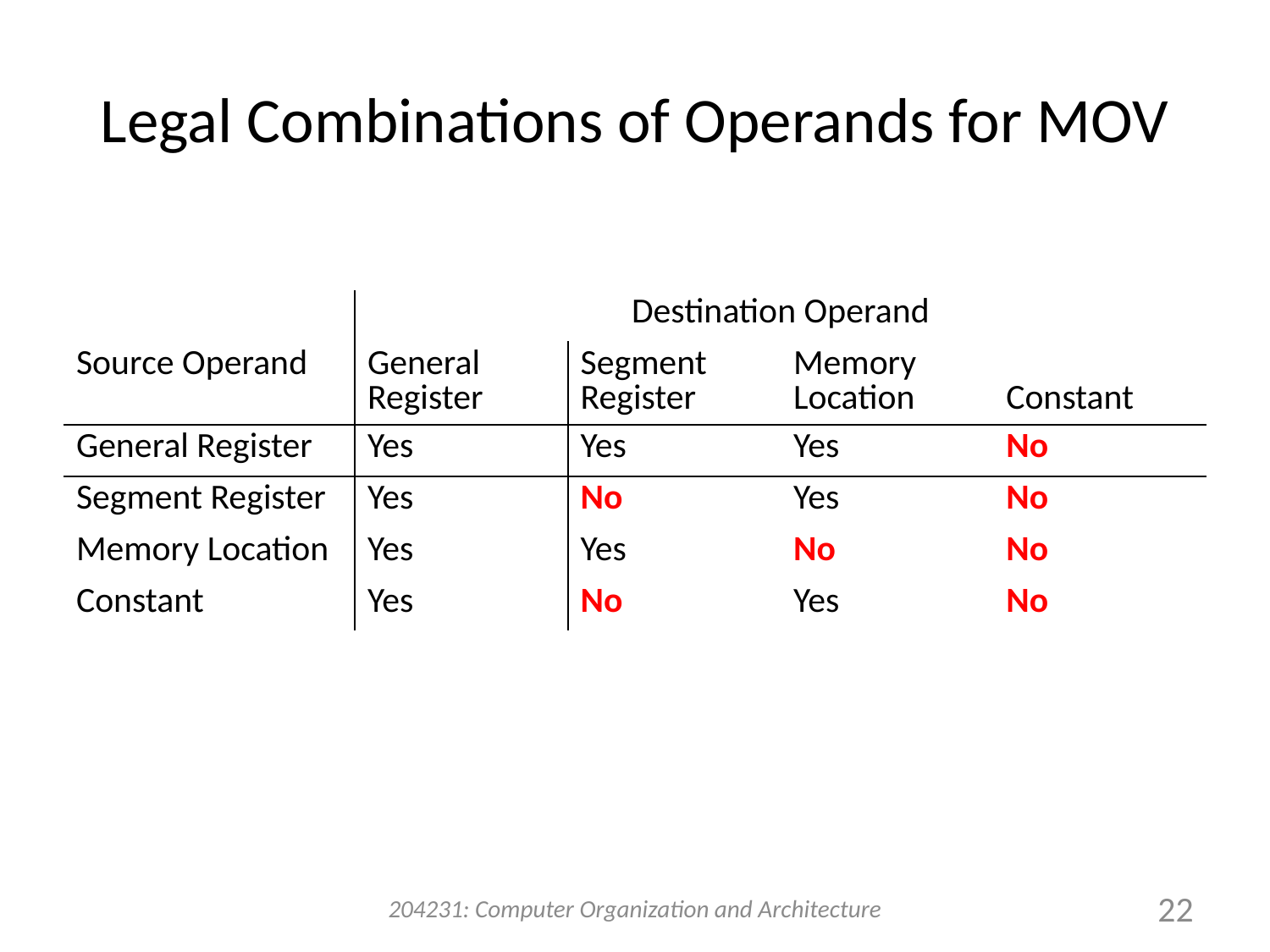

# Legal Combinations of Operands for MOV
|  | Destination Operand |  |  |  |
| --- | --- | --- | --- | --- |
| Source Operand | General Register | Segment Register | Memory Location | Constant |
| General Register | Yes | Yes | Yes | No |
| Segment Register | Yes | No | Yes | No |
| Memory Location | Yes | Yes | No | No |
| Constant | Yes | No | Yes | No |
204231: Computer Organization and Architecture
22